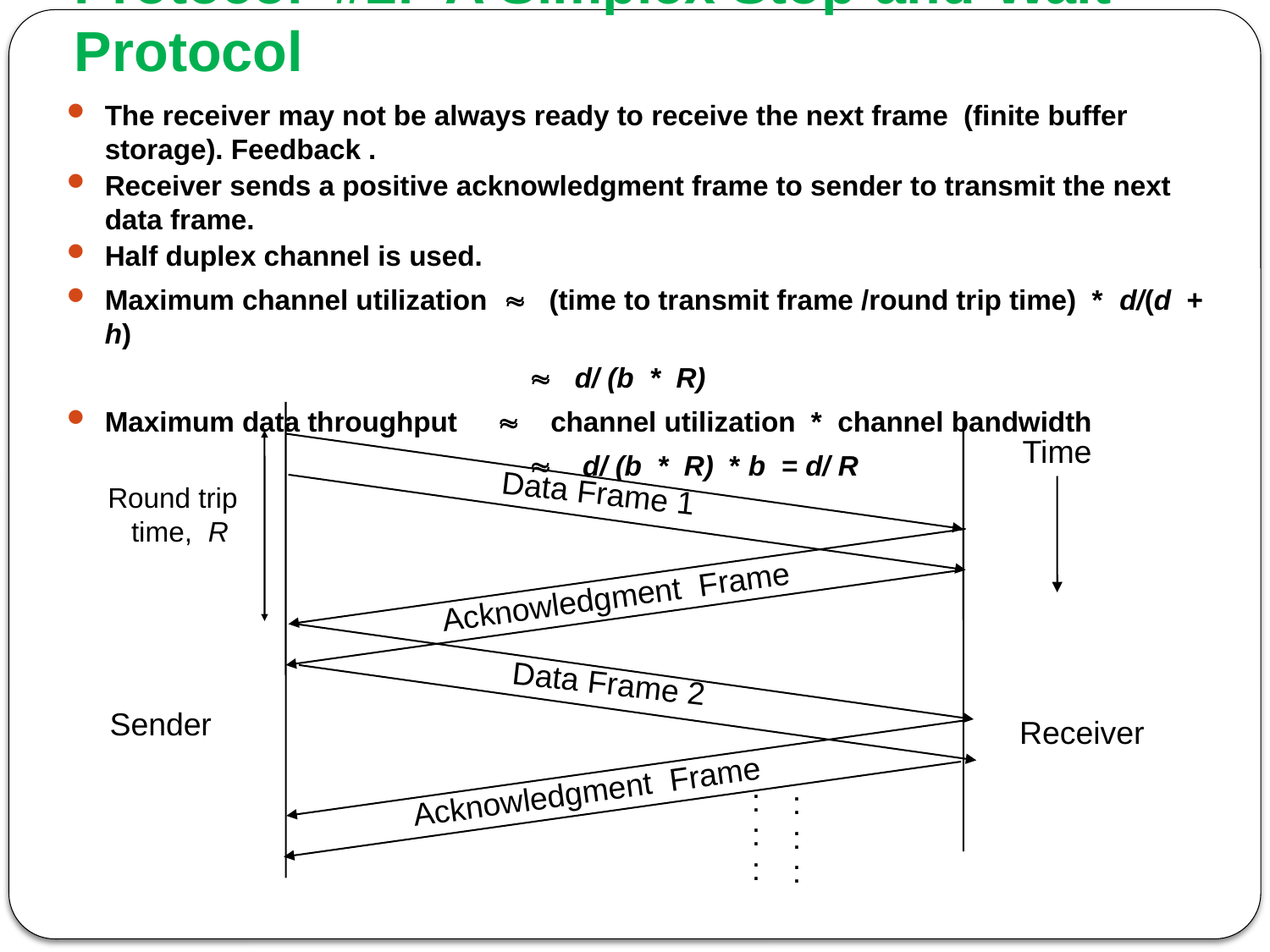

# Protocol  #2:  A Simplex Stop-and-Wait Protocol
The receiver may not be always ready to receive the next frame  (finite buffer storage). Feedback .
Receiver sends a positive acknowledgment frame to sender to transmit the next data frame.
Half duplex channel is used.
Maximum channel utilization  ≈   (time to transmit frame /round trip time)  *  d/(d  + h)
                                                           ≈   d/ (b  *  R)
Maximum data throughput     ≈    channel utilization  *  channel bandwidth
                                                           ≈    d/ (b  *  R)  * b  = d/ R

Time

Data Frame 1

Round trip
   time,  R

Acknowledgment  Frame

Data Frame 2

Sender
Receiver

Acknowledgment  Frame

:
:
:
:
:
: